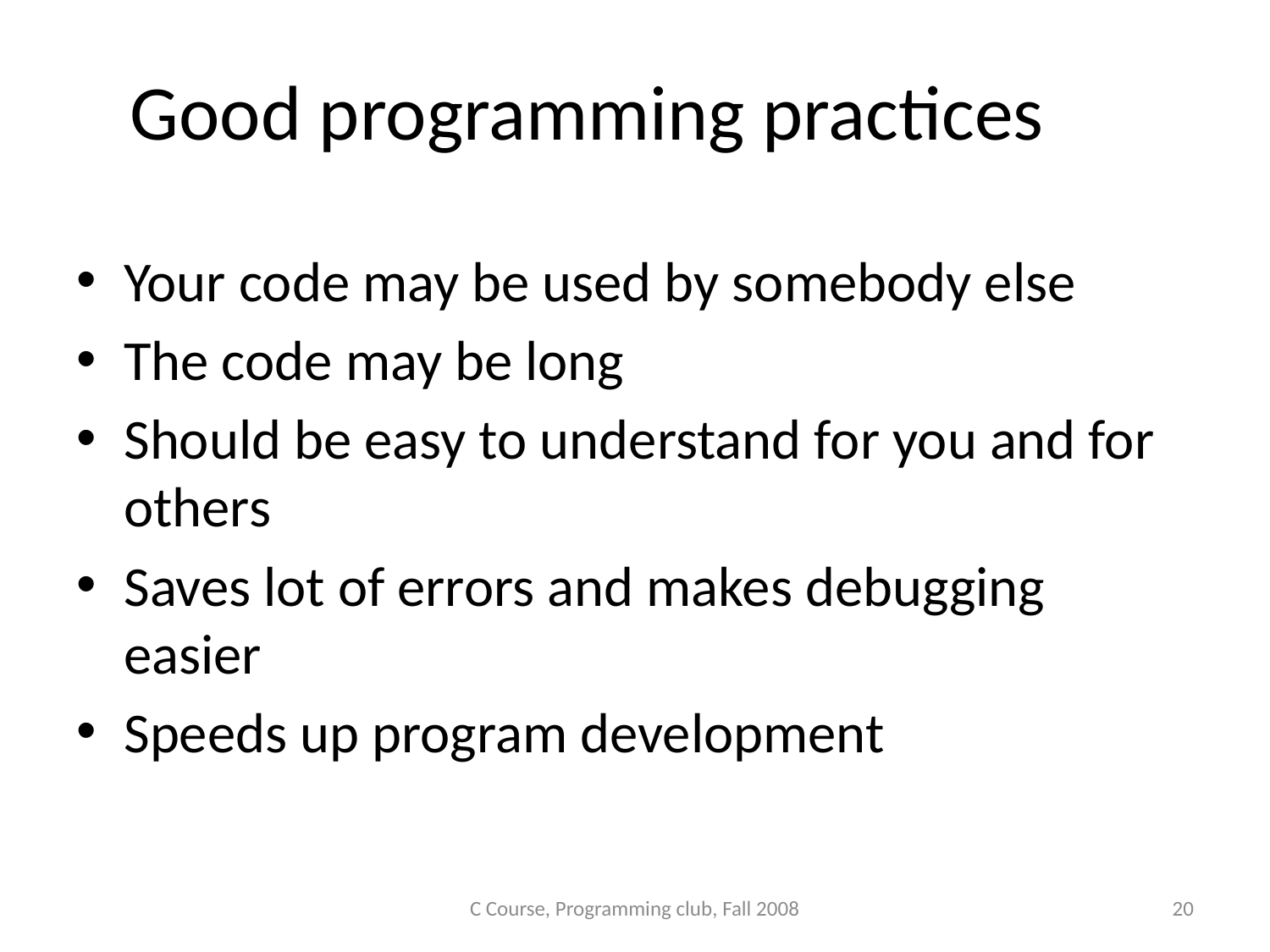

Good programming practices
Your code may be used by somebody else
The code may be long
Should be easy to understand for you and for others
Saves lot of errors and makes debugging easier
Speeds up program development
C Course, Programming club, Fall 2008
20